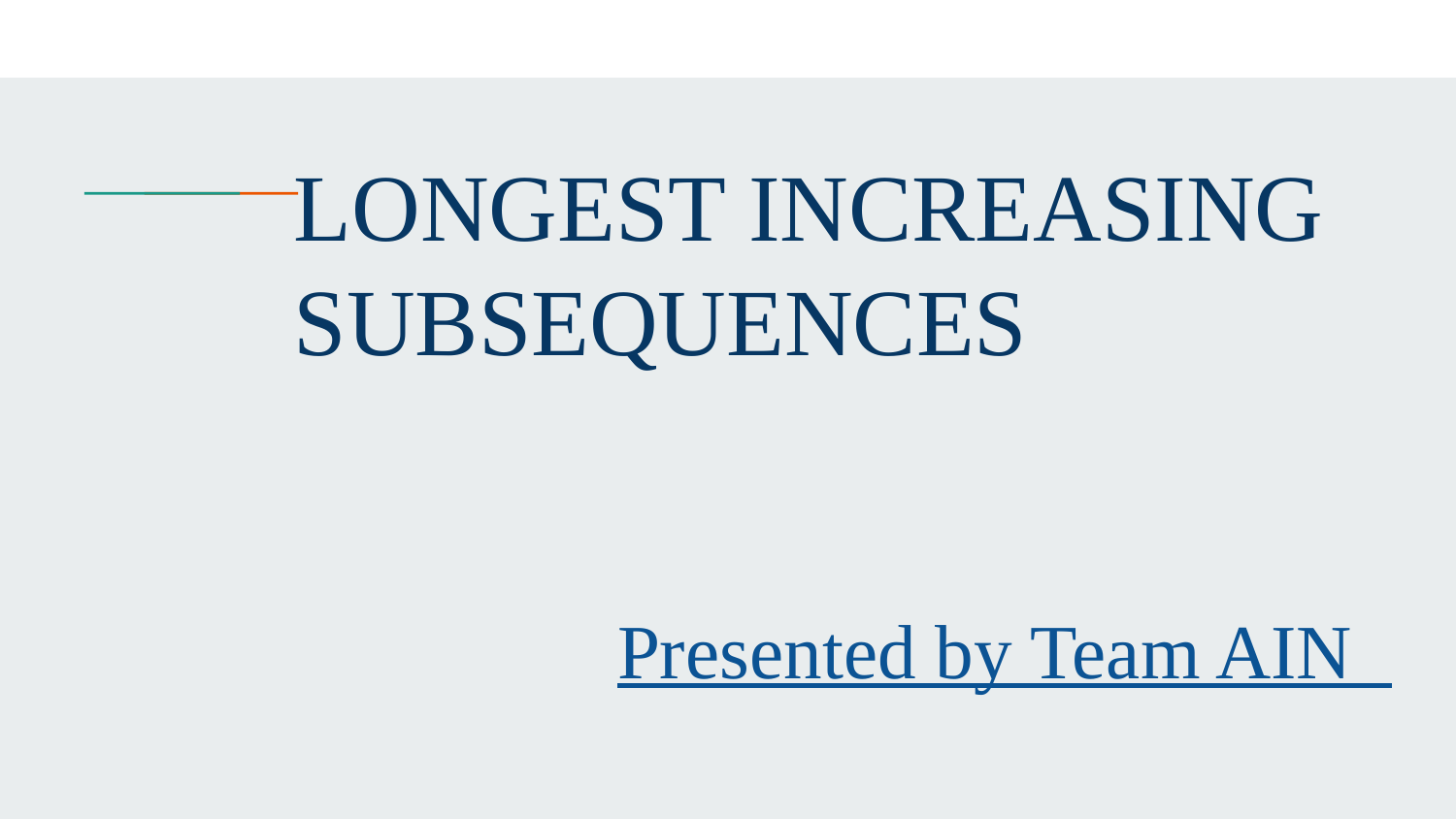

LONGEST INCREASING SUBSEQUENCES

Presented by Team AIN